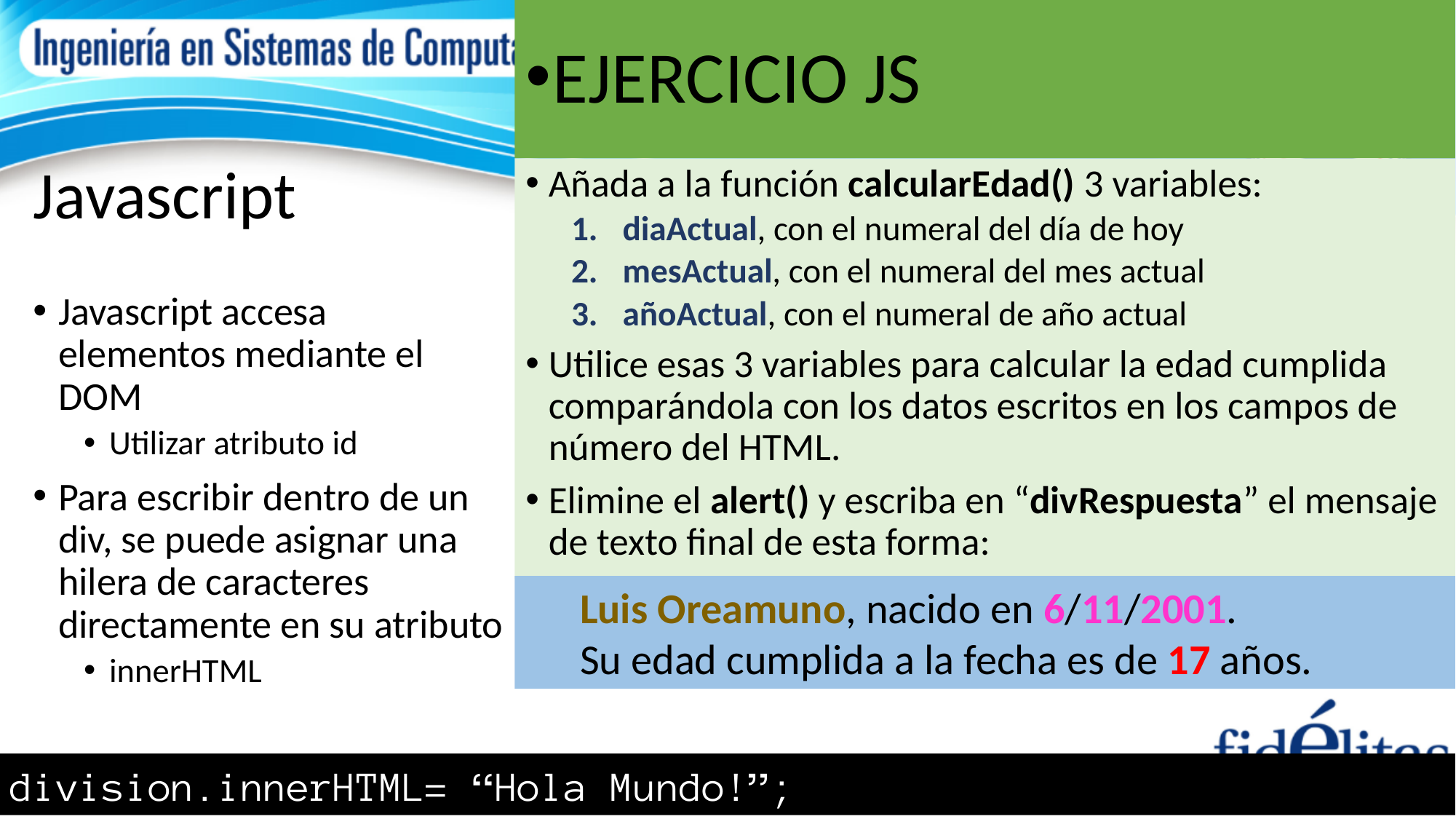

EJERCICIO JS
# Javascript
Añada a la función calcularEdad() 3 variables:
diaActual, con el numeral del día de hoy
mesActual, con el numeral del mes actual
añoActual, con el numeral de año actual
Utilice esas 3 variables para calcular la edad cumplida comparándola con los datos escritos en los campos de número del HTML.
Elimine el alert() y escriba en “divRespuesta” el mensaje de texto final de esta forma:
Javascript accesa elementos mediante el DOM
Utilizar atributo id
Para escribir dentro de un div, se puede asignar una hilera de caracteres directamente en su atributo
innerHTML
Luis Oreamuno, nacido en 6/11/2001.
Su edad cumplida a la fecha es de 17 años.
division.innerHTML= “Hola Mundo!”;